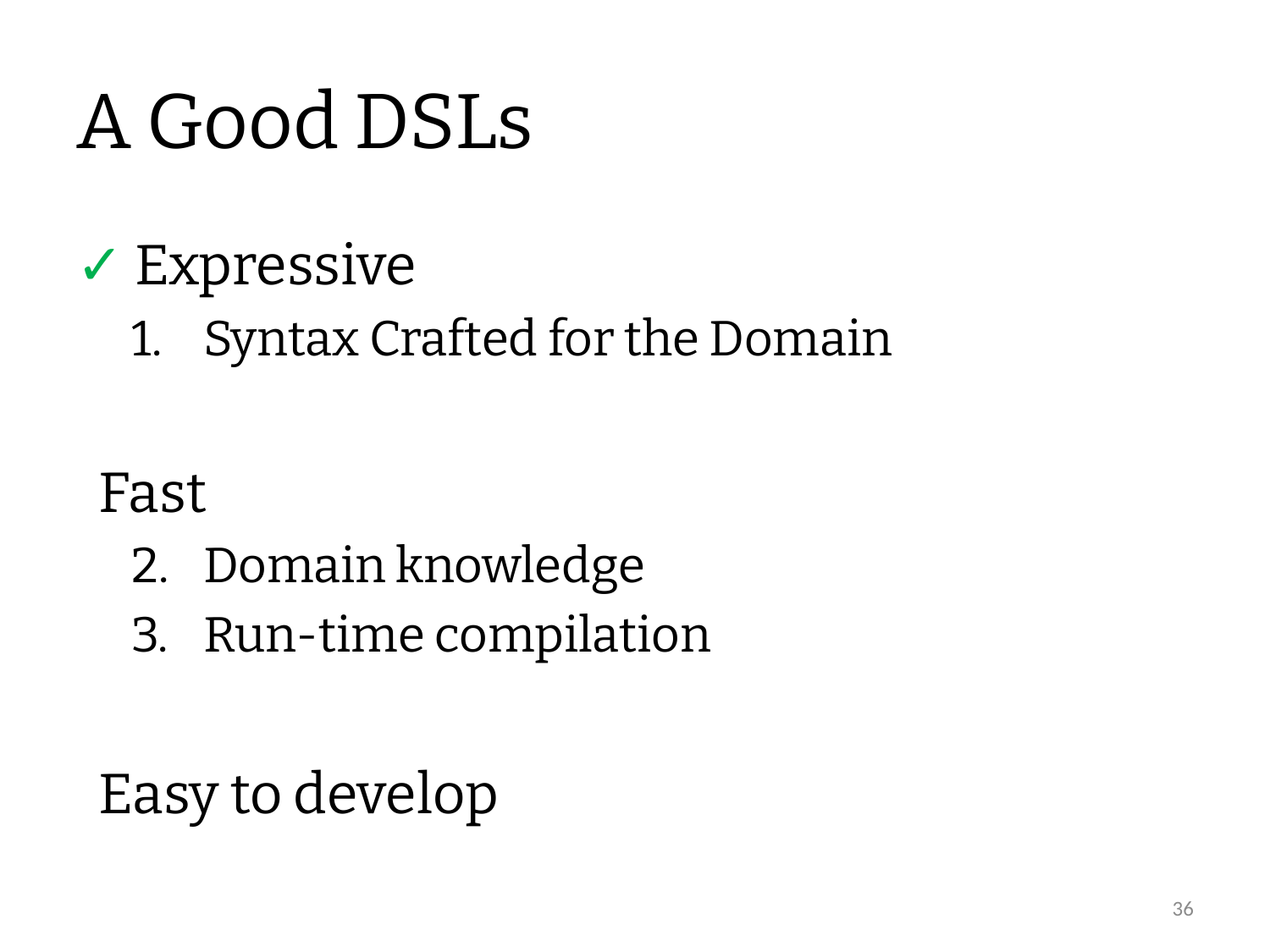

# A Good DSLs
✓ Expressive
Syntax Crafted for the Domain

  Fast
Domain knowledge
Run-time compilation

  Easy to develop

36